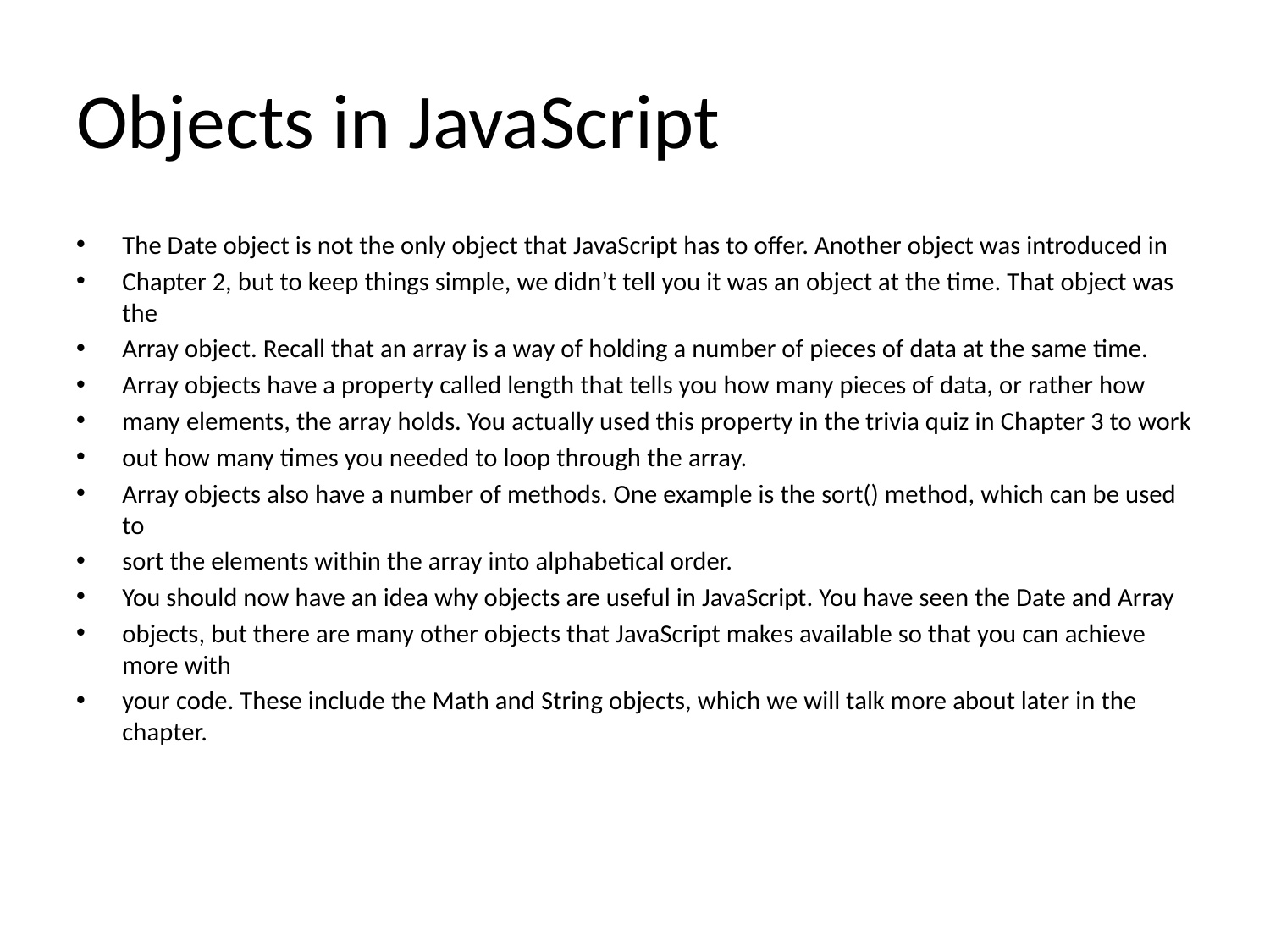

# Objects in JavaScript
The Date object is not the only object that JavaScript has to offer. Another object was introduced in
Chapter 2, but to keep things simple, we didn’t tell you it was an object at the time. That object was the
Array object. Recall that an array is a way of holding a number of pieces of data at the same time.
Array objects have a property called length that tells you how many pieces of data, or rather how
many elements, the array holds. You actually used this property in the trivia quiz in Chapter 3 to work
out how many times you needed to loop through the array.
Array objects also have a number of methods. One example is the sort() method, which can be used to
sort the elements within the array into alphabetical order.
You should now have an idea why objects are useful in JavaScript. You have seen the Date and Array
objects, but there are many other objects that JavaScript makes available so that you can achieve more with
your code. These include the Math and String objects, which we will talk more about later in the chapter.